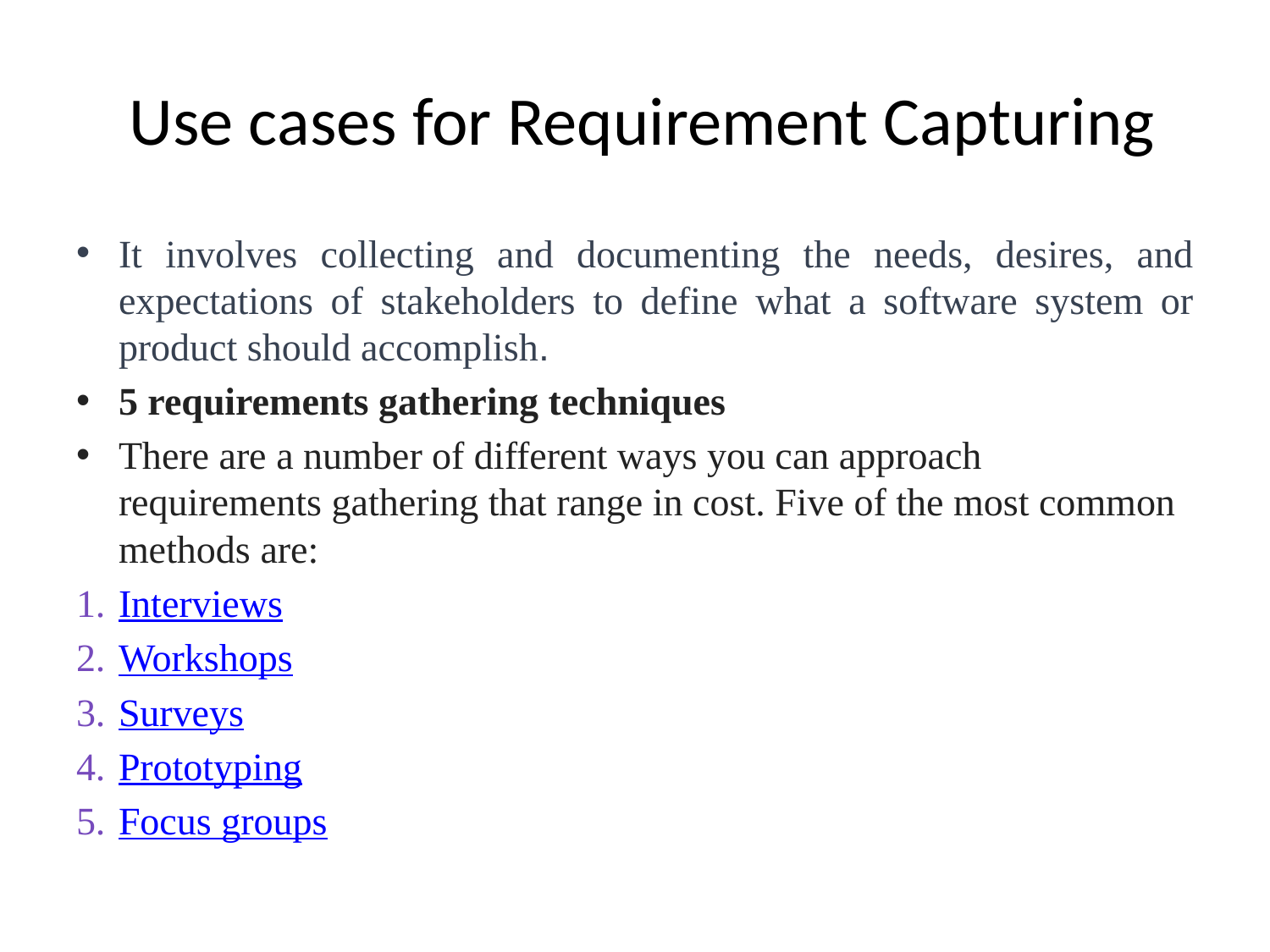

# Use cases for Requirement Capturing
It involves collecting and documenting the needs, desires, and expectations of stakeholders to define what a software system or product should accomplish.
5 requirements gathering techniques
There are a number of different ways you can approach requirements gathering that range in cost. Five of the most common methods are:
Interviews
Workshops
Surveys
Prototyping
Focus groups